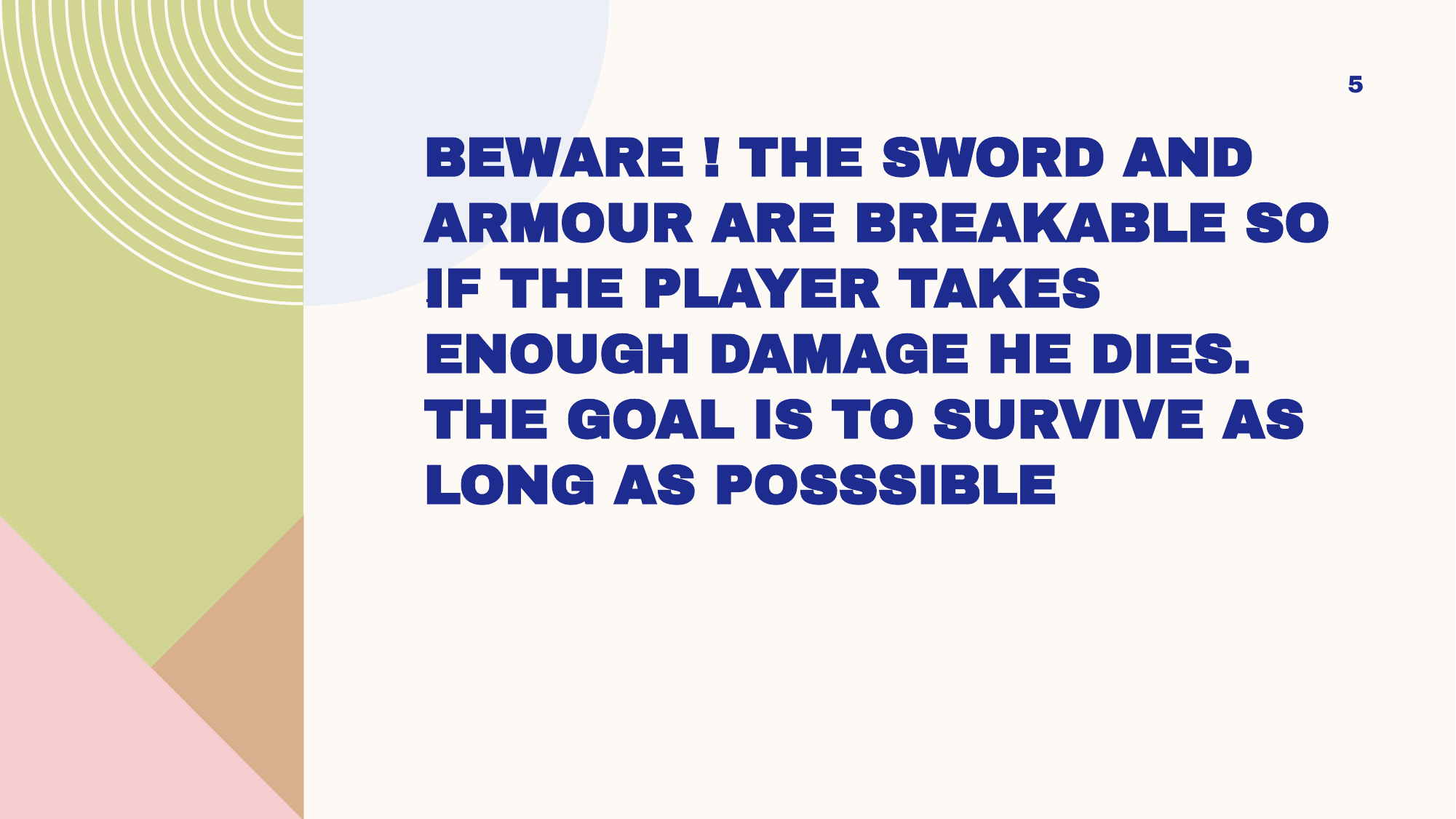

5
# Beware ! The sword and armour are breakable so if the player takes enough damage he dies. The goal is to survive as long as posssible
.